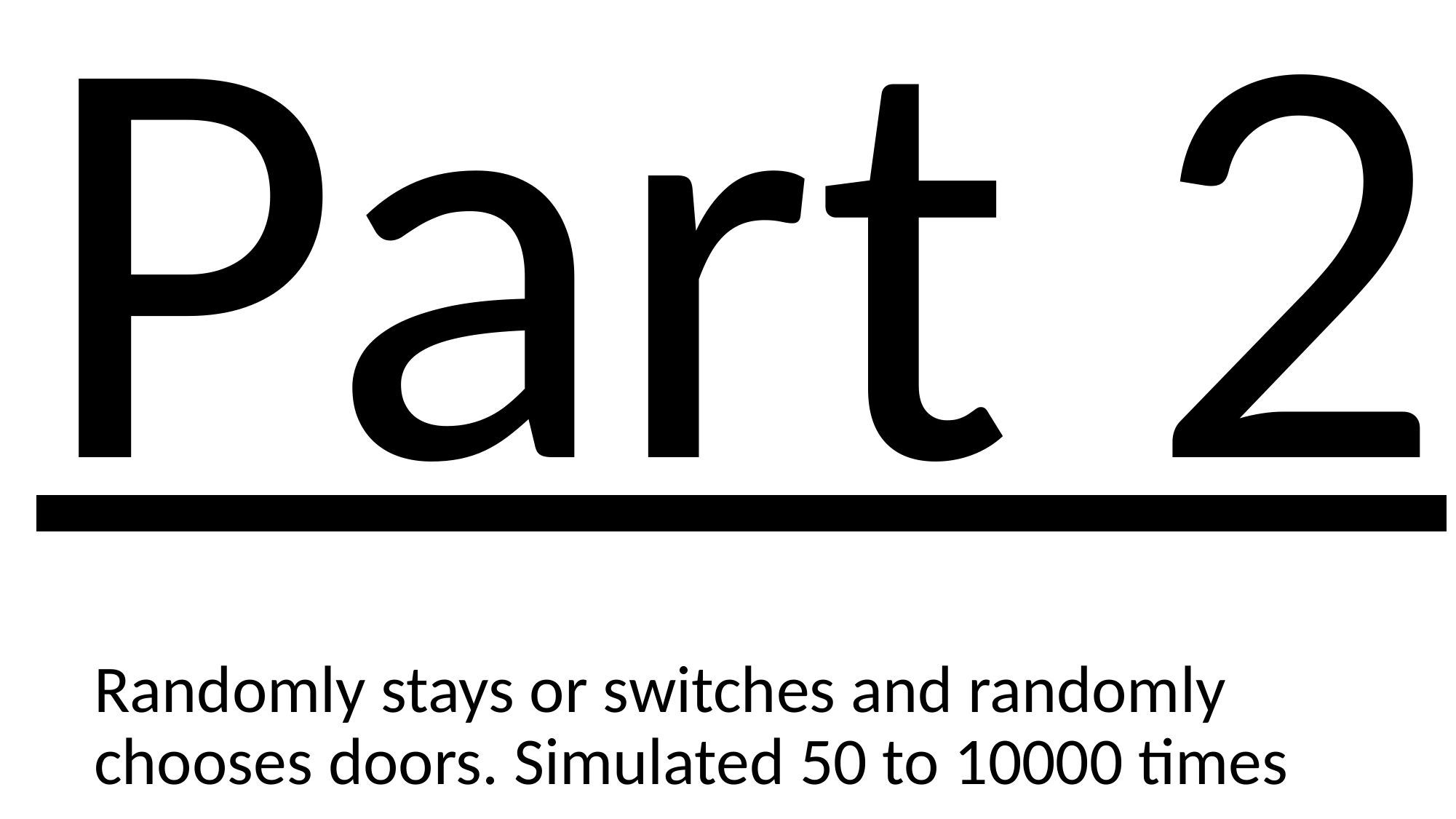

# Part 2
Randomly stays or switches and randomly chooses doors. Simulated 50 to 10000 times